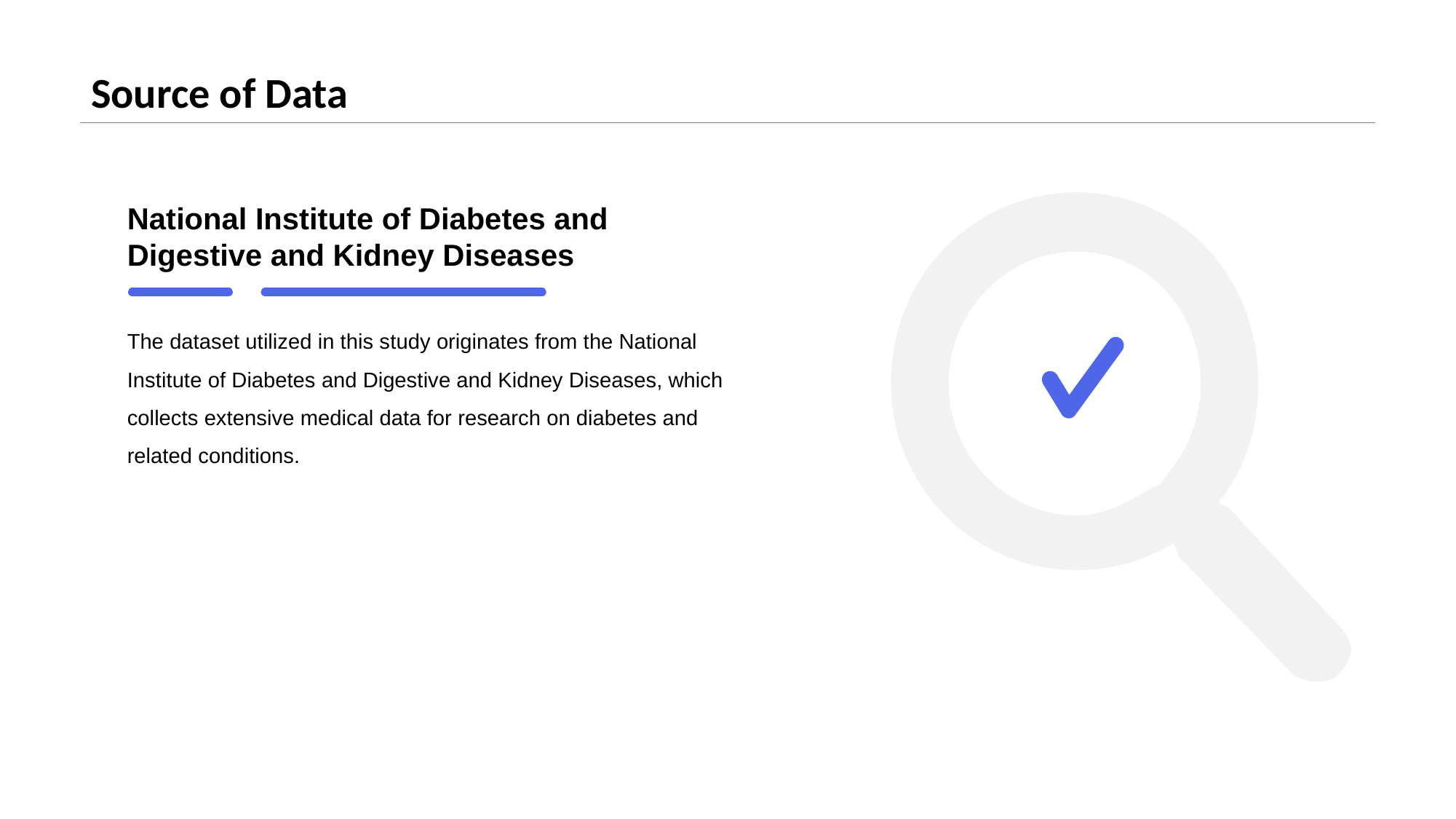

# Source of Data

National Institute of Diabetes and Digestive and Kidney Diseases
The dataset utilized in this study originates from the National Institute of Diabetes and Digestive and Kidney Diseases, which collects extensive medical data for research on diabetes and related conditions.